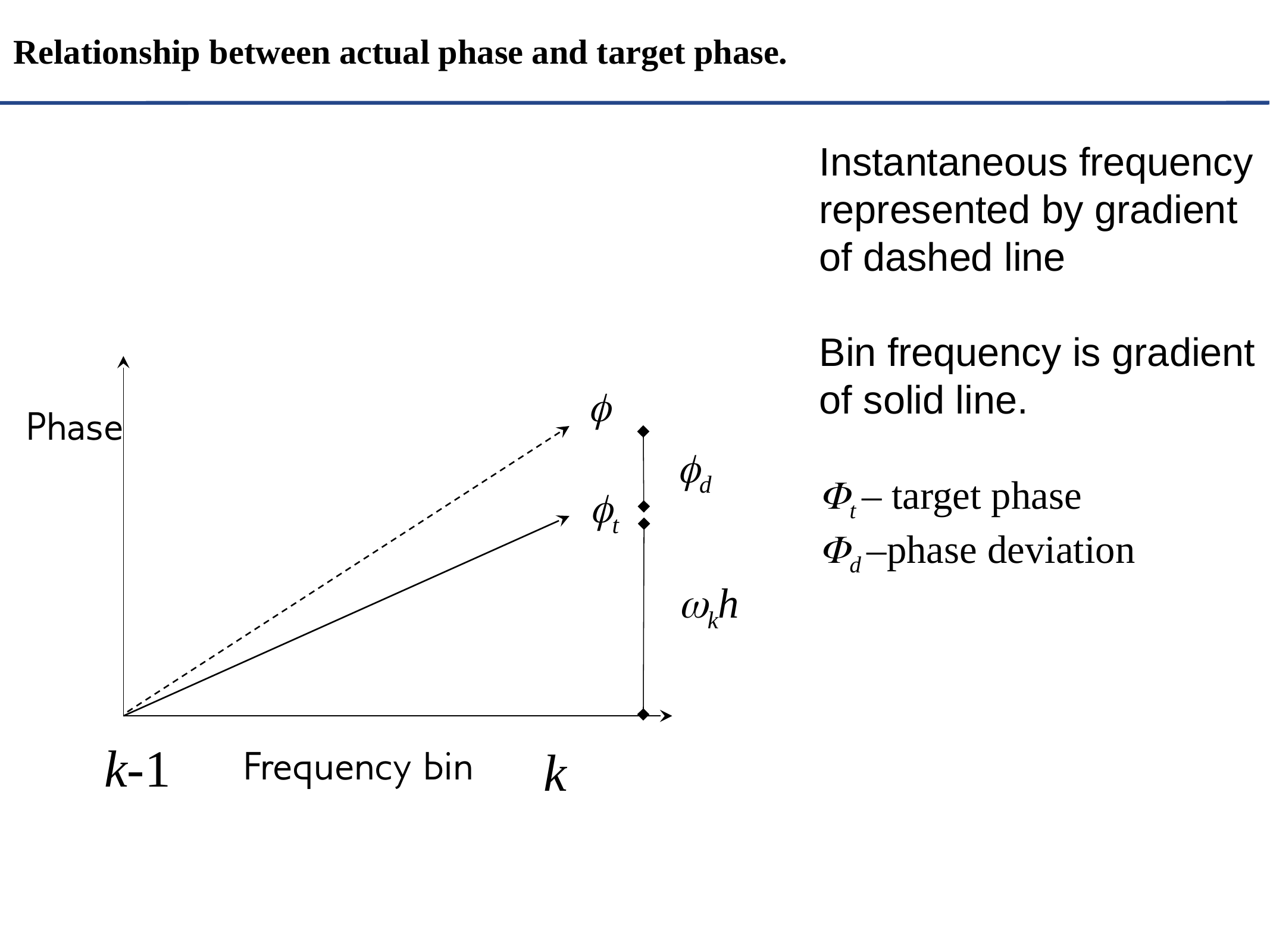

# Relationship between actual phase and target phase.
Instantaneous frequency represented by gradient of dashed line

Bin frequency is gradient of solid line.

Φt – target phase
Φd –phase deviation

φ
Phase
φd
φt
ωkh
k-1
k
Frequency bin